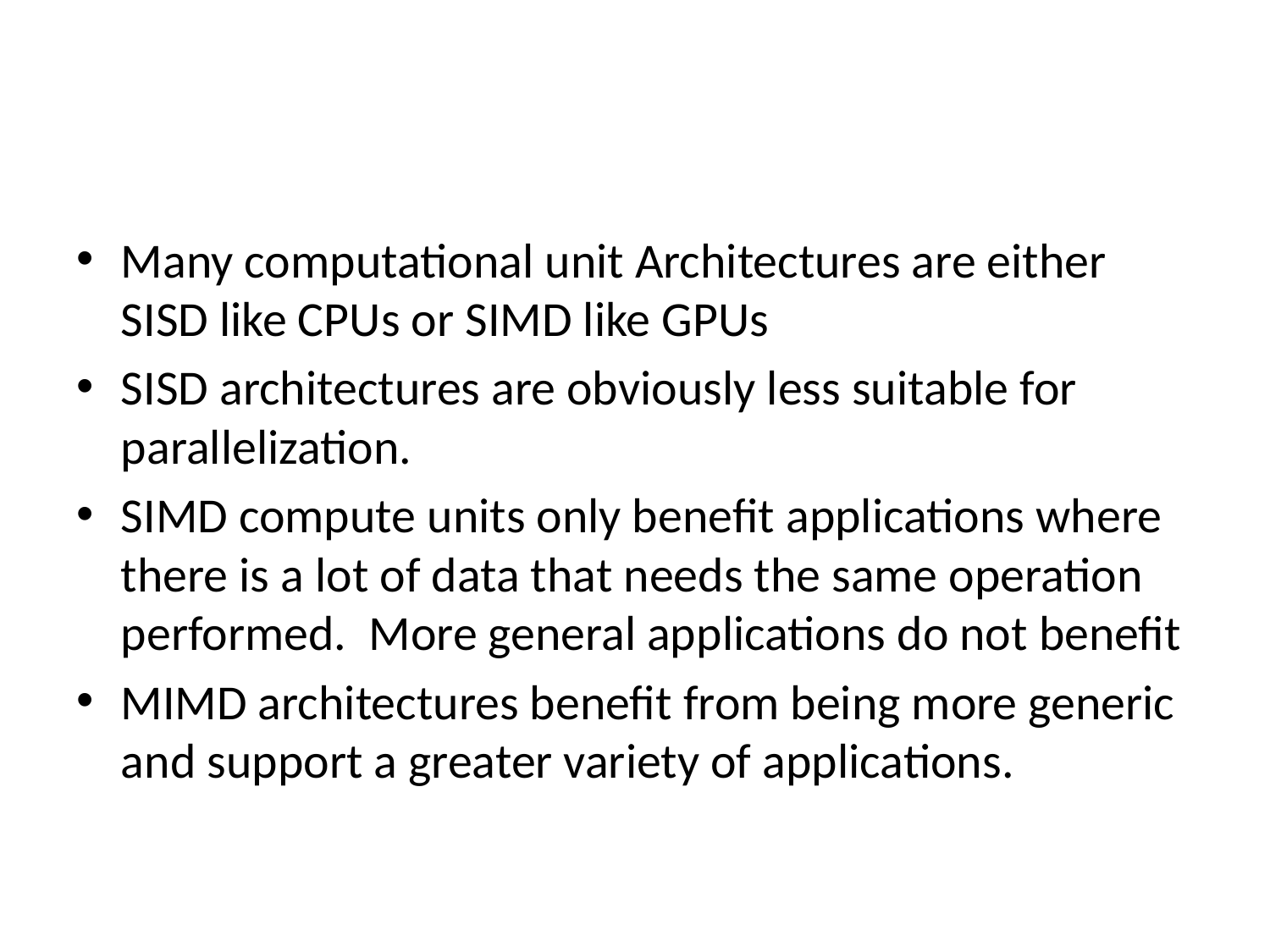

#
Many computational unit Architectures are either SISD like CPUs or SIMD like GPUs
SISD architectures are obviously less suitable for parallelization.
SIMD compute units only benefit applications where there is a lot of data that needs the same operation performed.  More general applications do not benefit
MIMD architectures benefit from being more generic and support a greater variety of applications.